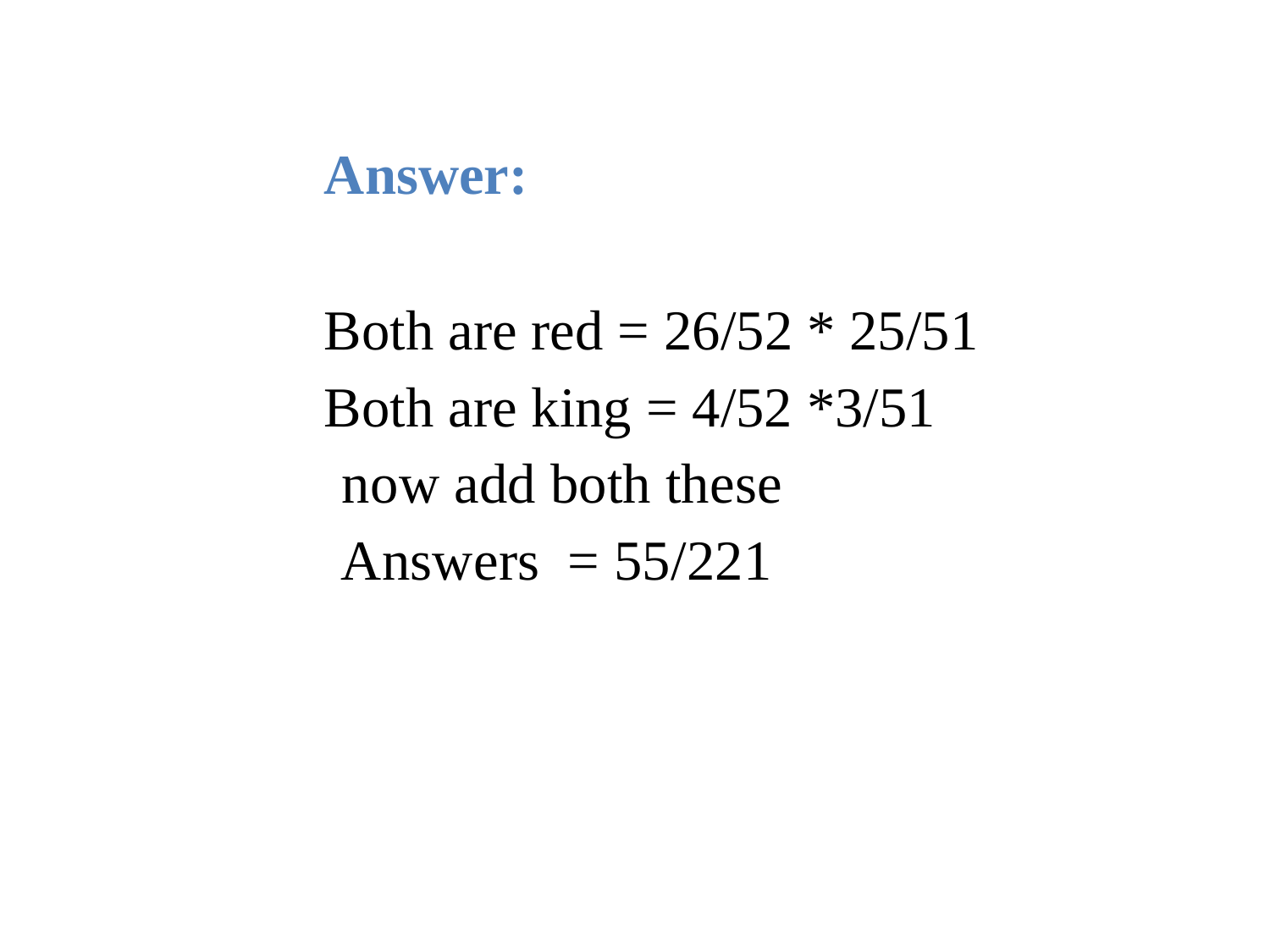

Answer:

Both are red = 26/52 * 25/51  Both are king = 4/52 *3/51
          now add both these
          Answers  = 55/221